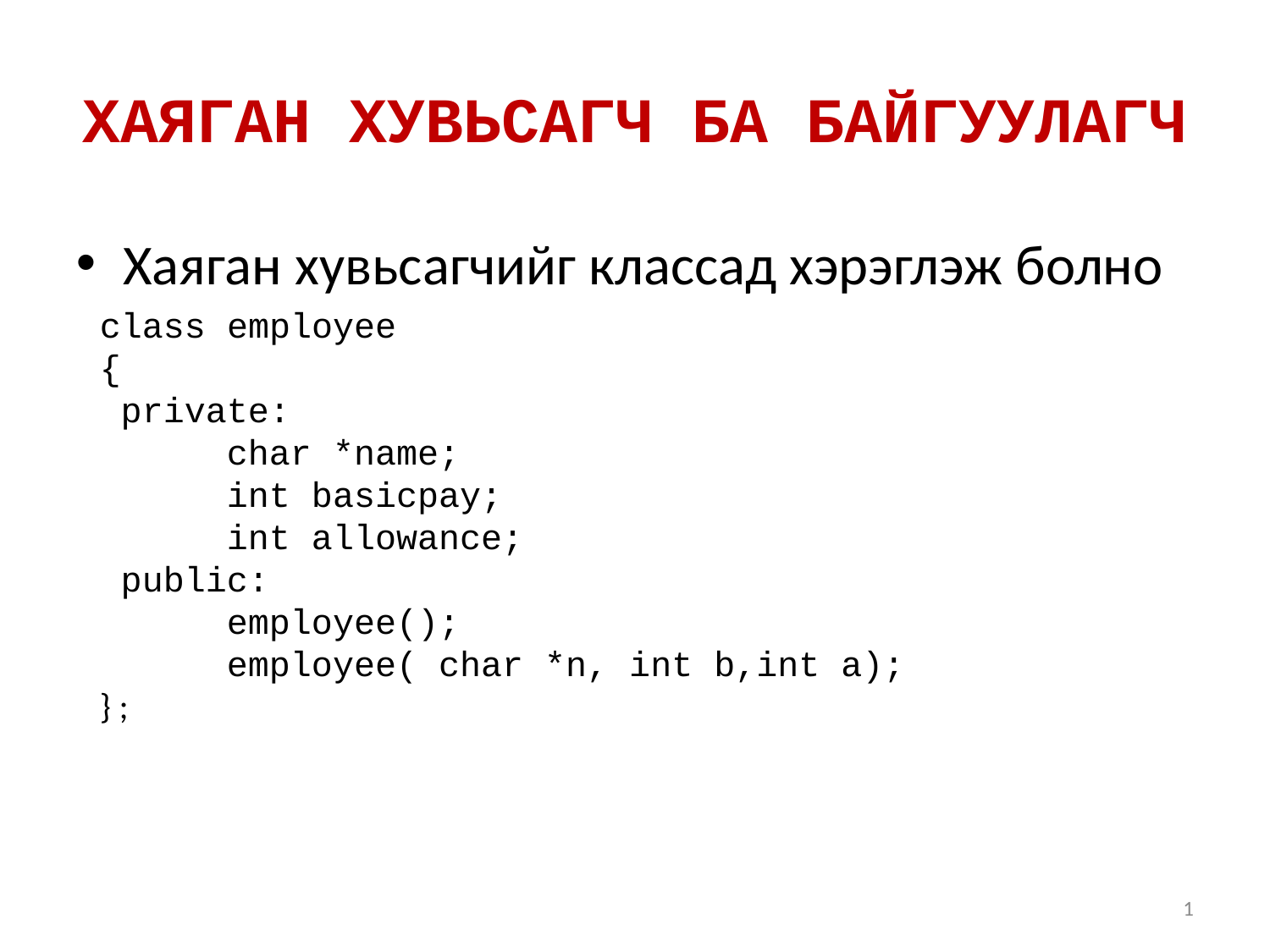

ХАЯГАН ХУВЬСАГЧ БА БАЙГУУЛАГЧ
Хаяган хувьсагчийг классад хэрэглэж болно
class employee
{
 private:
	char *name;
 	int basicpay;
	int allowance;
 public:
	employee();
	employee( char *n, int b,int a);
} ;

1